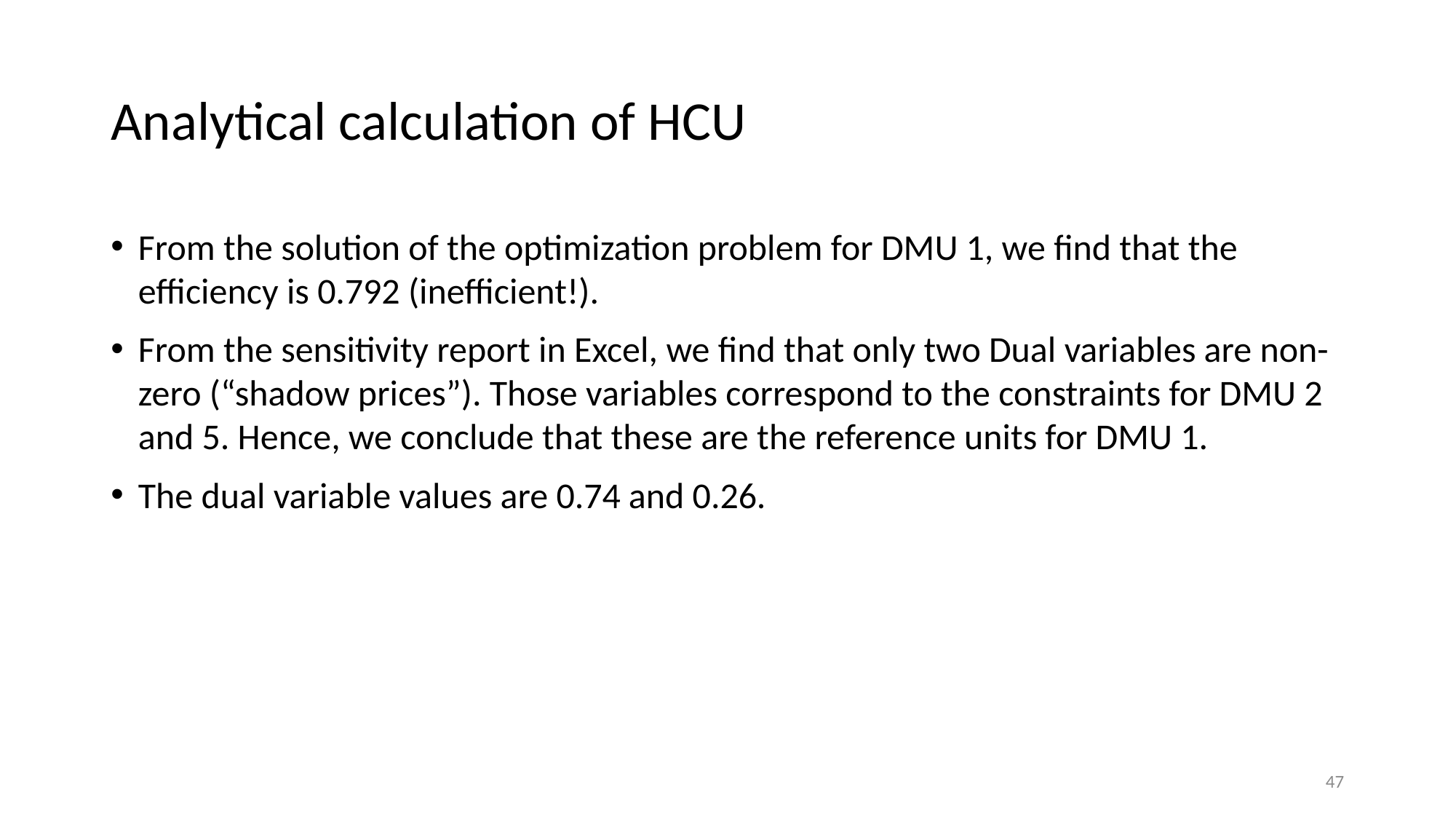

# Analytical calculation of HCU
From the solution of the optimization problem for DMU 1, we find that the efficiency is 0.792 (inefficient!).
From the sensitivity report in Excel, we find that only two Dual variables are non-zero (“shadow prices”). Those variables correspond to the constraints for DMU 2 and 5. Hence, we conclude that these are the reference units for DMU 1.
The dual variable values are 0.74 and 0.26.
47